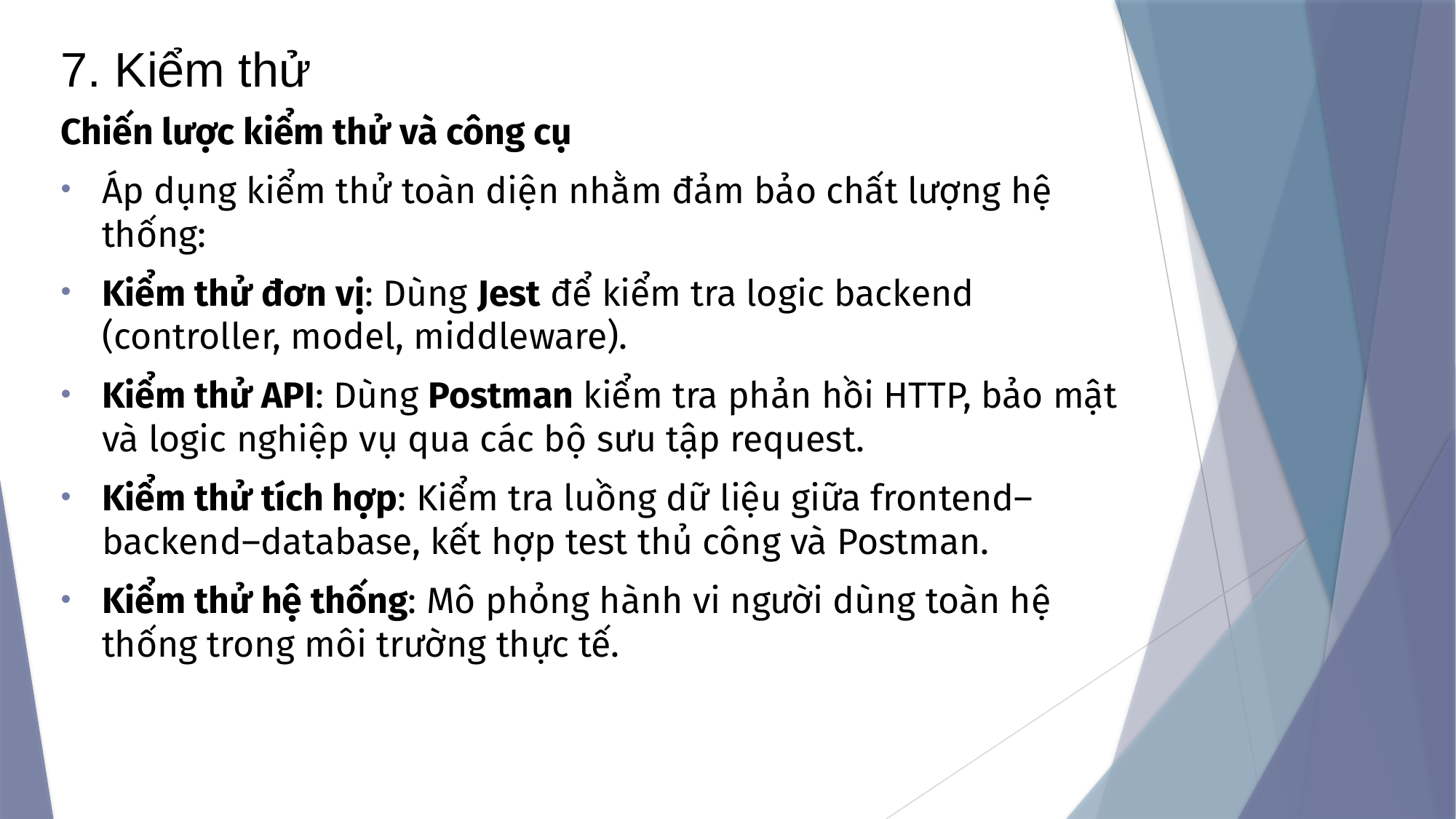

# 7. Kiểm thử
Chiến lược kiểm thử và công cụ
Áp dụng kiểm thử toàn diện nhằm đảm bảo chất lượng hệ thống:
Kiểm thử đơn vị: Dùng Jest để kiểm tra logic backend (controller, model, middleware).
Kiểm thử API: Dùng Postman kiểm tra phản hồi HTTP, bảo mật và logic nghiệp vụ qua các bộ sưu tập request.
Kiểm thử tích hợp: Kiểm tra luồng dữ liệu giữa frontend–backend–database, kết hợp test thủ công và Postman.
Kiểm thử hệ thống: Mô phỏng hành vi người dùng toàn hệ thống trong môi trường thực tế.